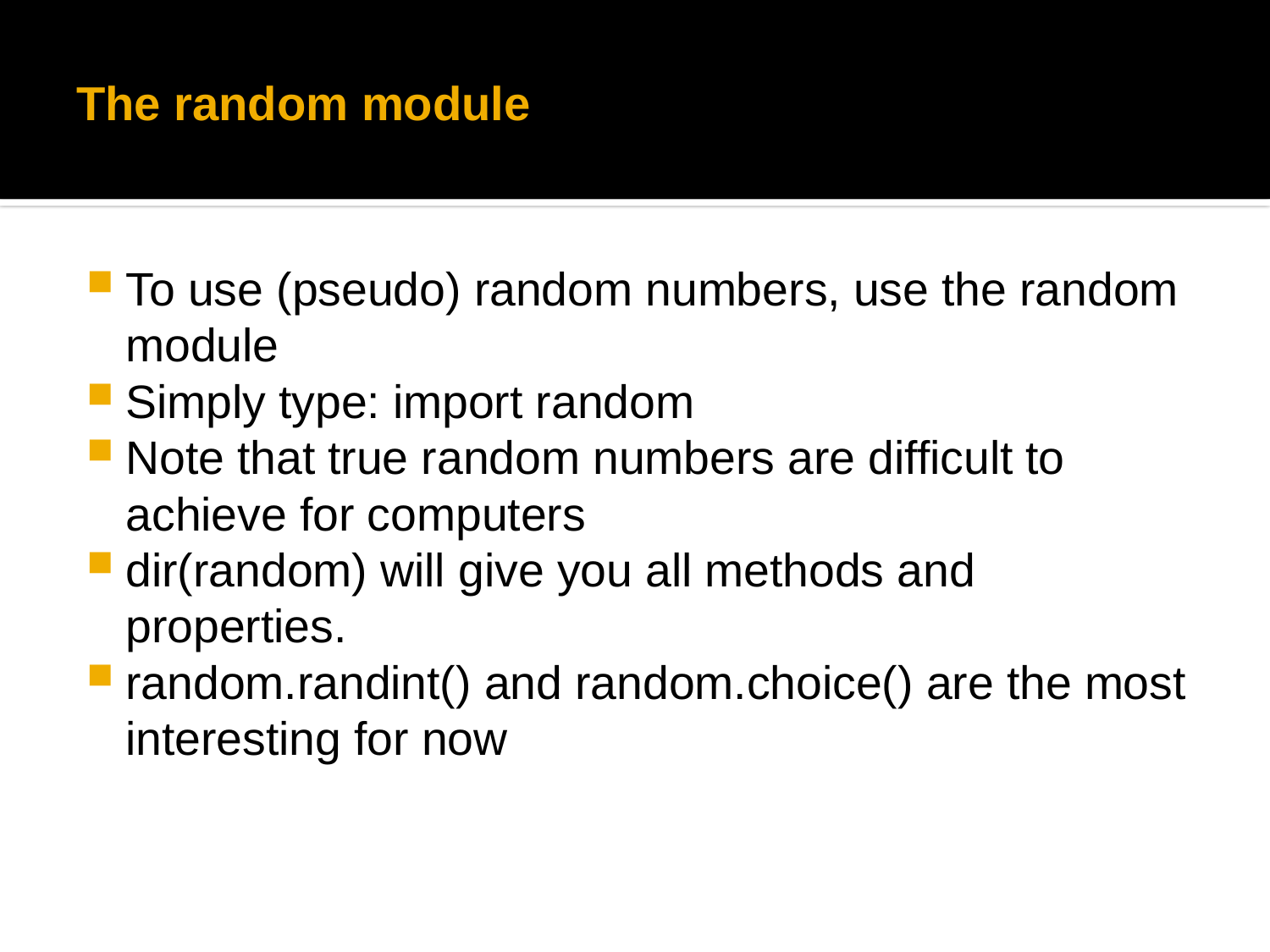

# The random module
To use (pseudo) random numbers, use the random module
Simply type: import random
Note that true random numbers are difficult to achieve for computers
dir(random) will give you all methods and properties.
random.randint() and random.choice() are the most interesting for now